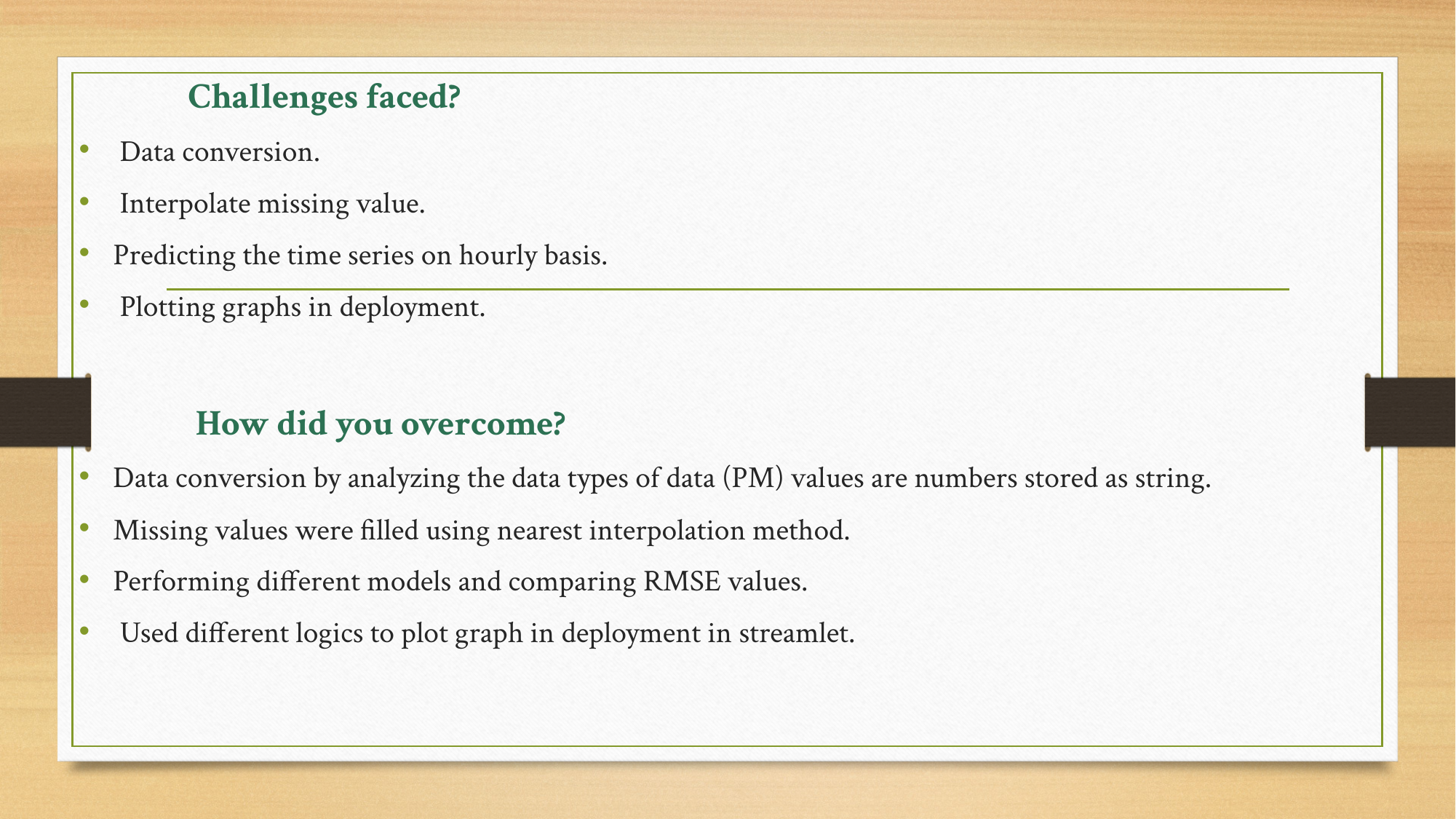

Challenges faced?
 Data conversion.
 Interpolate missing value.
Predicting the time series on hourly basis.
 Plotting graphs in deployment.

	 How did you overcome?
Data conversion by analyzing the data types of data (PM) values are numbers stored as string.
Missing values were filled using nearest interpolation method.
Performing different models and comparing RMSE values.
 Used different logics to plot graph in deployment in streamlet.